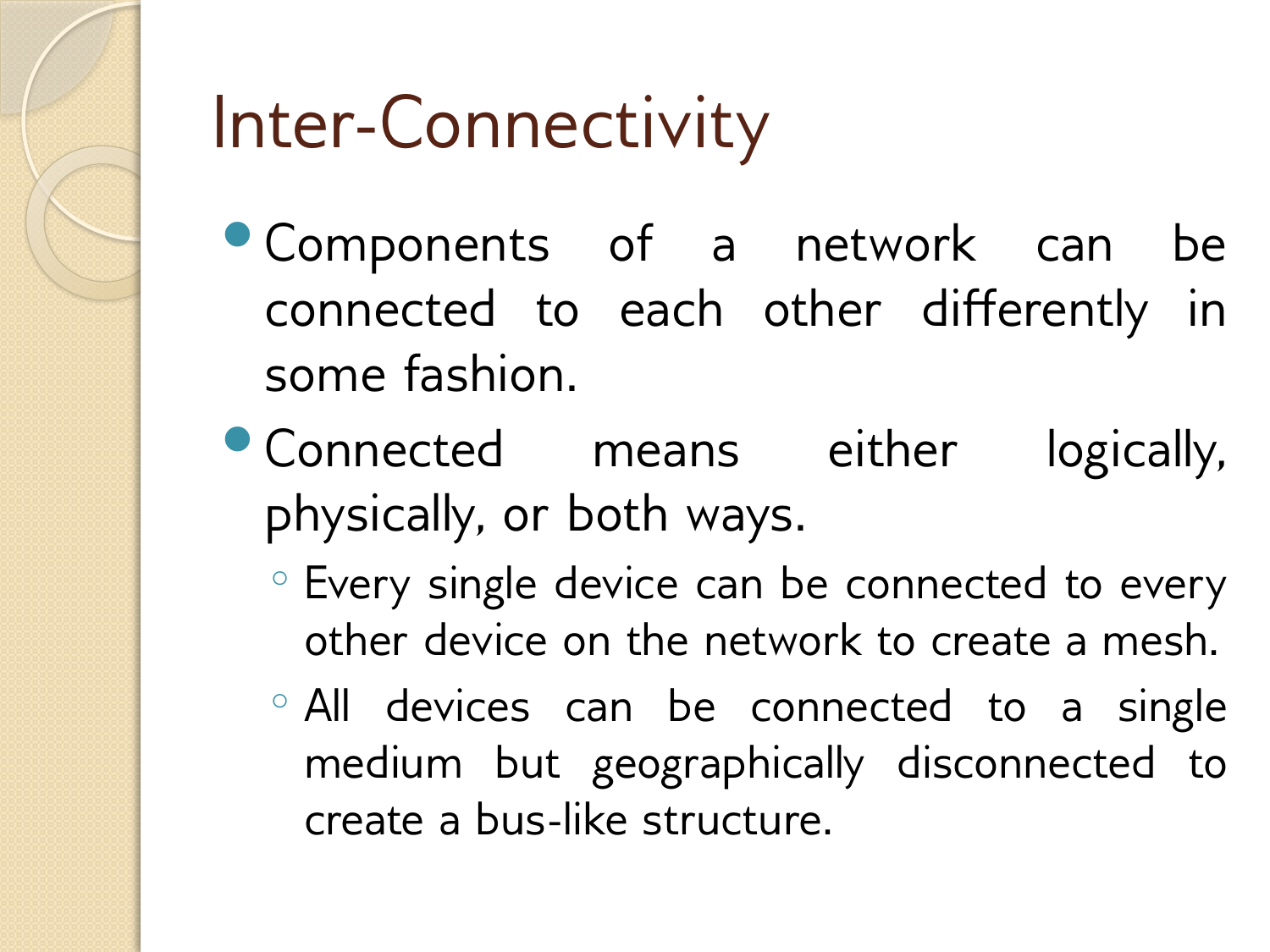

# Inter-Connectivity
Components of a network can be connected to each other differently in some fashion.
Connected means either logically, physically, or both ways.
Every single device can be connected to every other device on the network to create a mesh.
All devices can be connected to a single medium but geographically disconnected to create a bus-like structure.